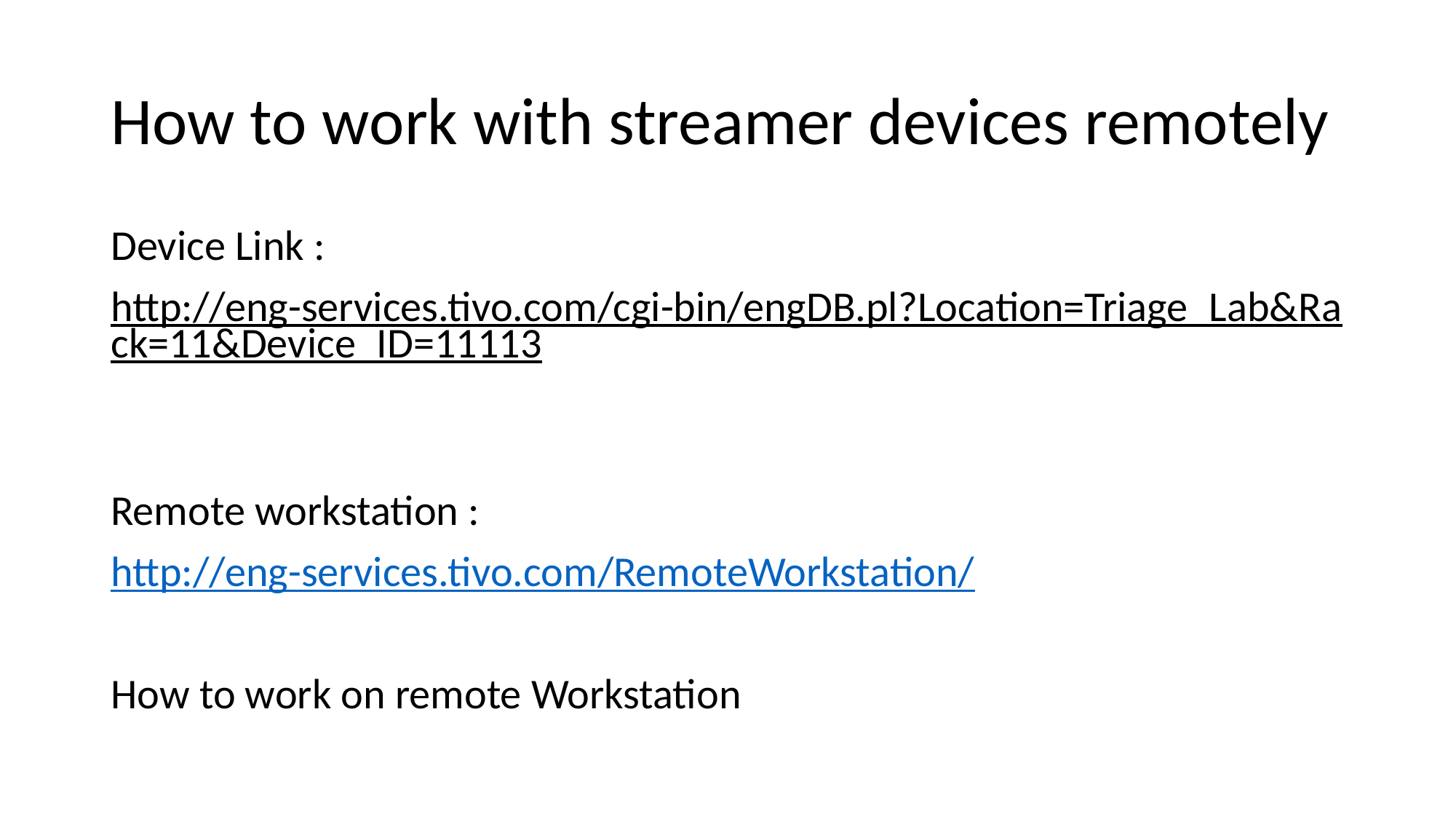

# How to work with streamer devices remotely
Device Link :
http://eng-services.tivo.com/cgi-bin/engDB.pl?Location=Triage_Lab&Rack=11&Device_ID=11113

Remote workstation :
http://eng-services.tivo.com/RemoteWorkstation/

How to work on remote Workstation